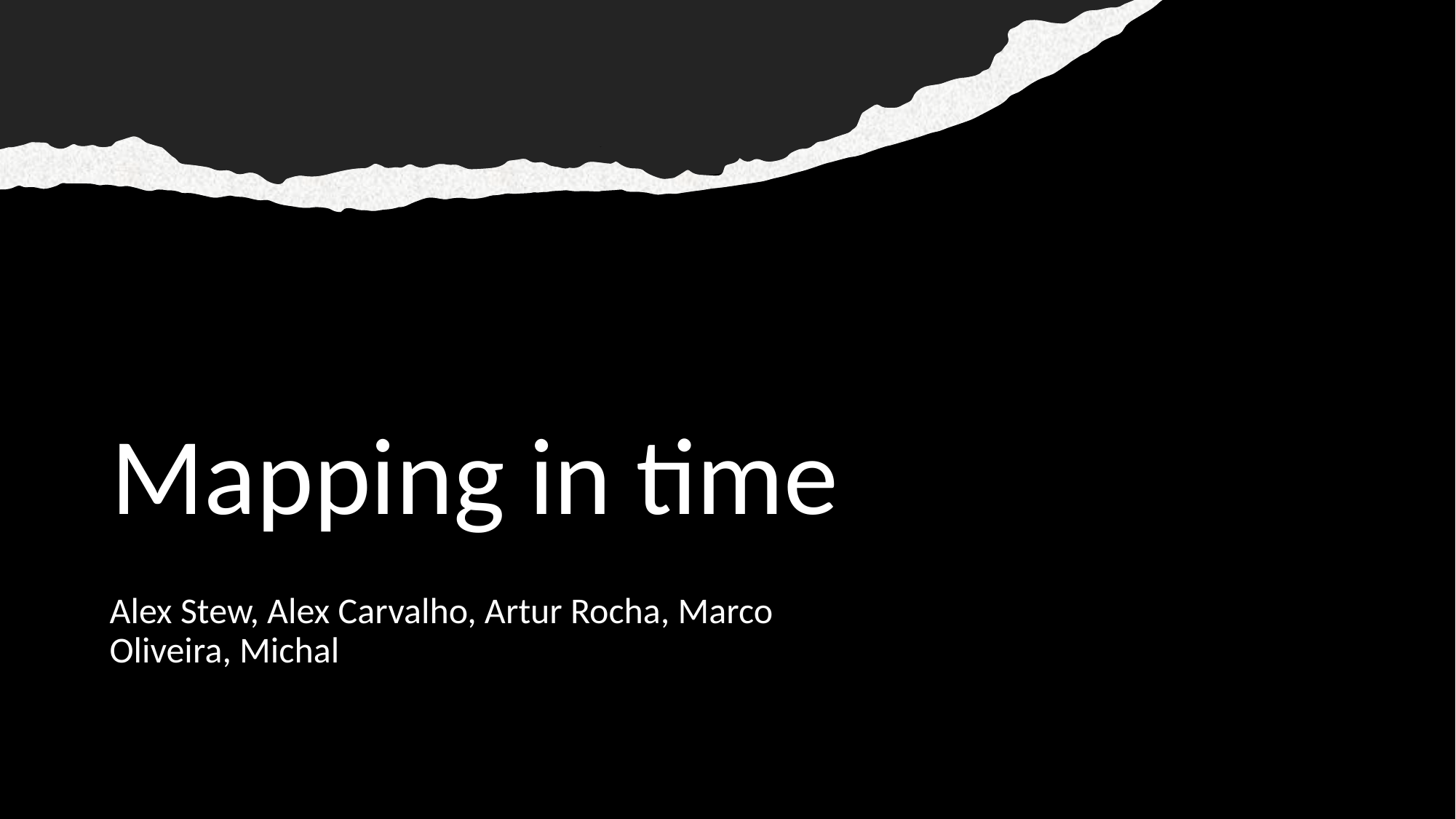

# Mapping in time
Alex Stew, Alex Carvalho, Artur Rocha, Marco Oliveira, Michal